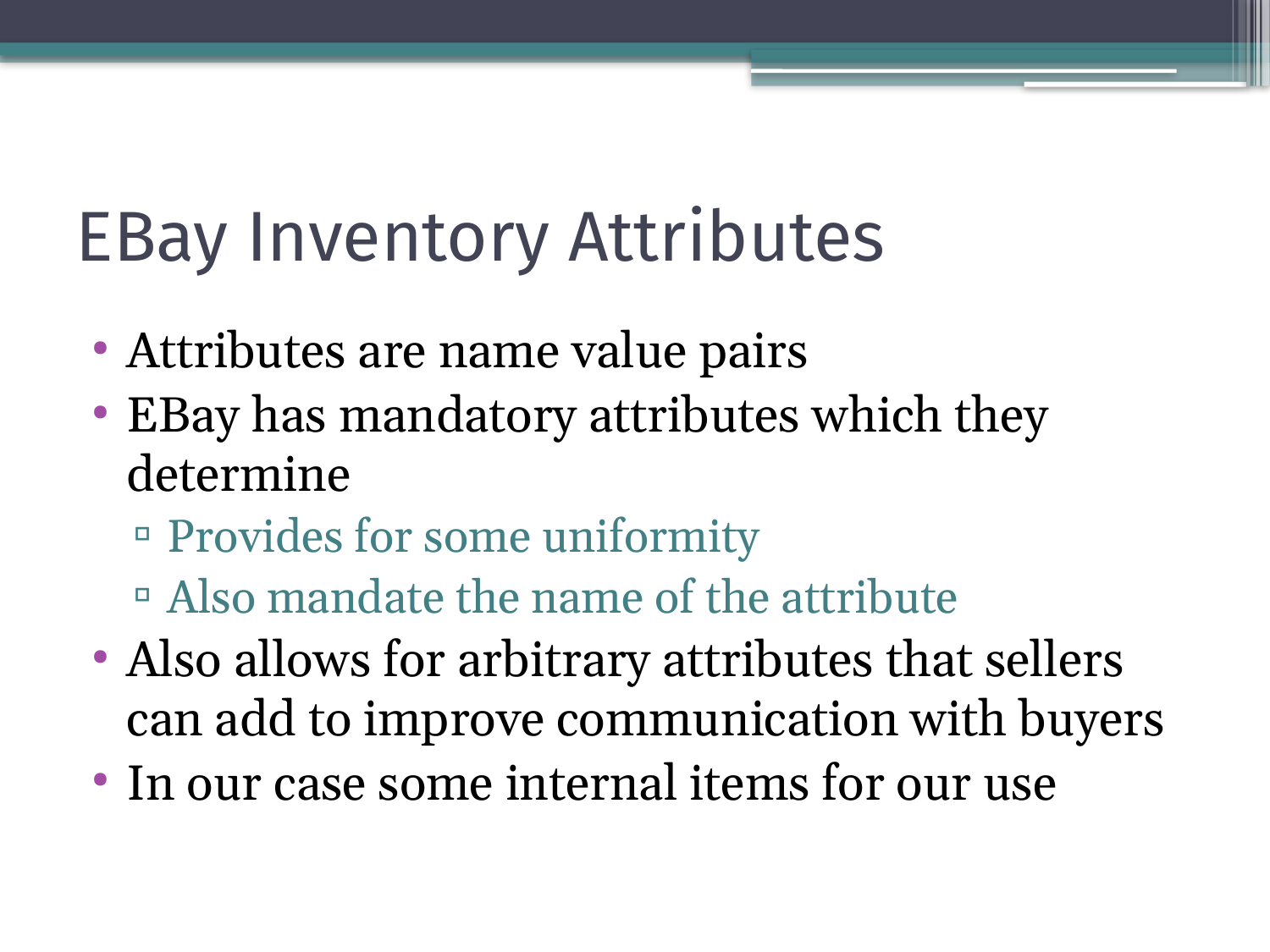

# EBay Inventory Attributes
Attributes are name value pairs
EBay has mandatory attributes which they determine
Provides for some uniformity
Also mandate the name of the attribute
Also allows for arbitrary attributes that sellers can add to improve communication with buyers
In our case some internal items for our use